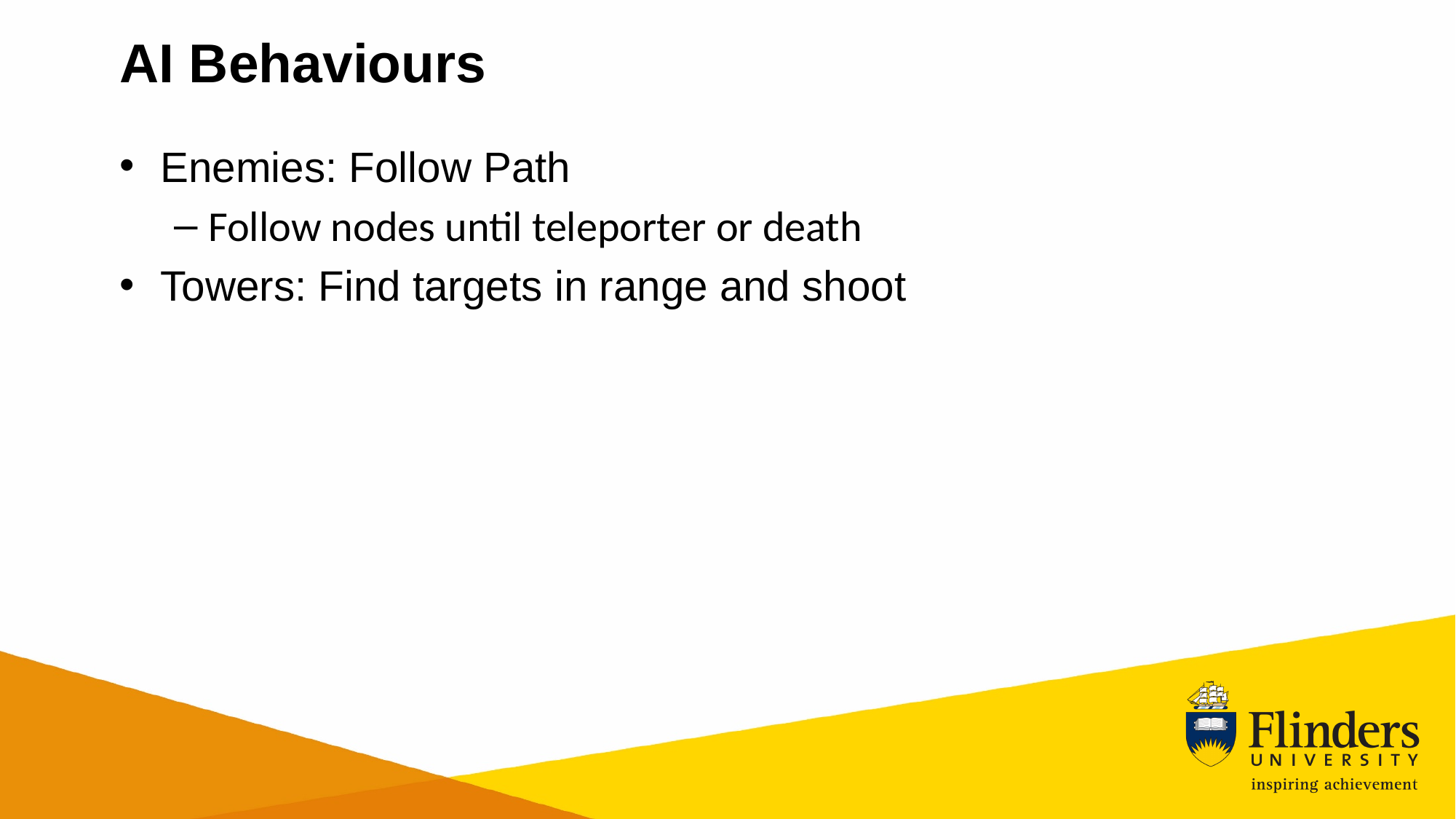

# AI Behaviours
Enemies: Follow Path
Follow nodes until teleporter or death
Towers: Find targets in range and shoot